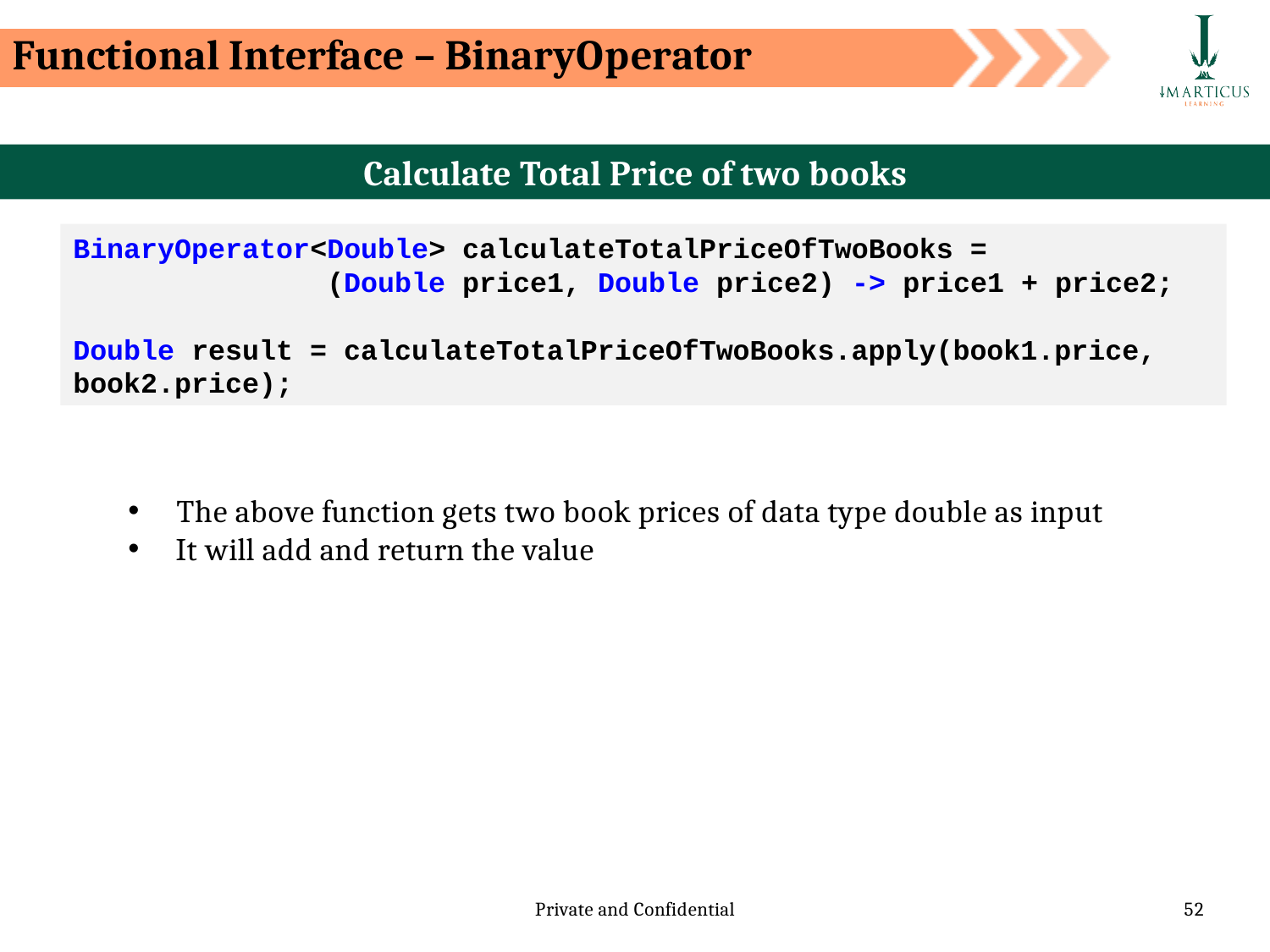

Functional Interface – BinaryOperator
Calculate Total Price of two books
BinaryOperator<Double> calculateTotalPriceOfTwoBooks =
		(Double price1, Double price2) -> price1 + price2;
Double result = calculateTotalPriceOfTwoBooks.apply(book1.price, book2.price);
The above function gets two book prices of data type double as input
It will add and return the value